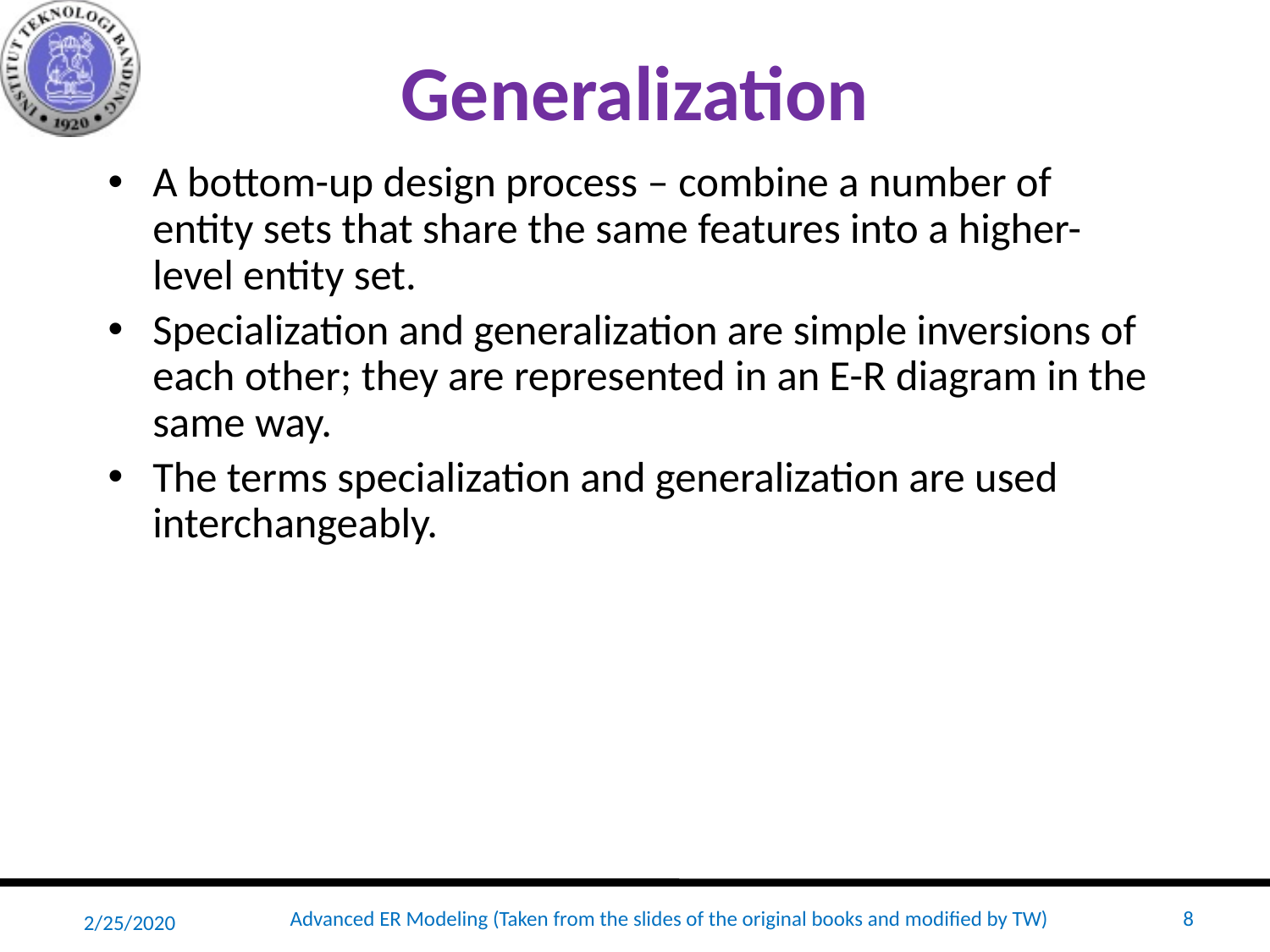

# Generalization
A bottom-up design process – combine a number of entity sets that share the same features into a higher-level entity set.
Specialization and generalization are simple inversions of each other; they are represented in an E-R diagram in the same way.
The terms specialization and generalization are used interchangeably.
2/25/2020
Advanced ER Modeling (Taken from the slides of the original books and modified by TW)
8